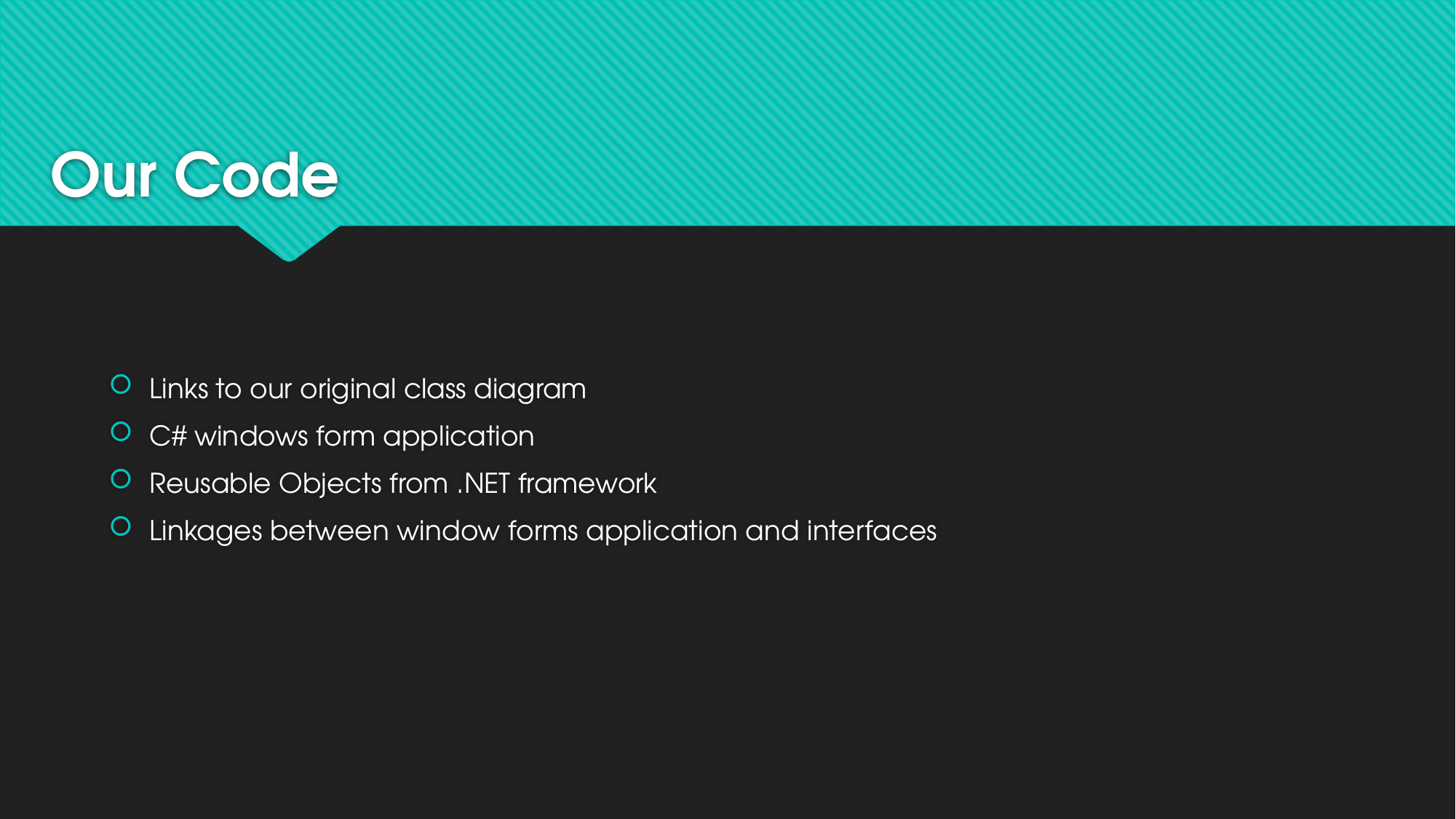

# Our Code
Links to our original class diagram
C# windows form application
Reusable Objects from .NET framework
Linkages between window forms application and interfaces